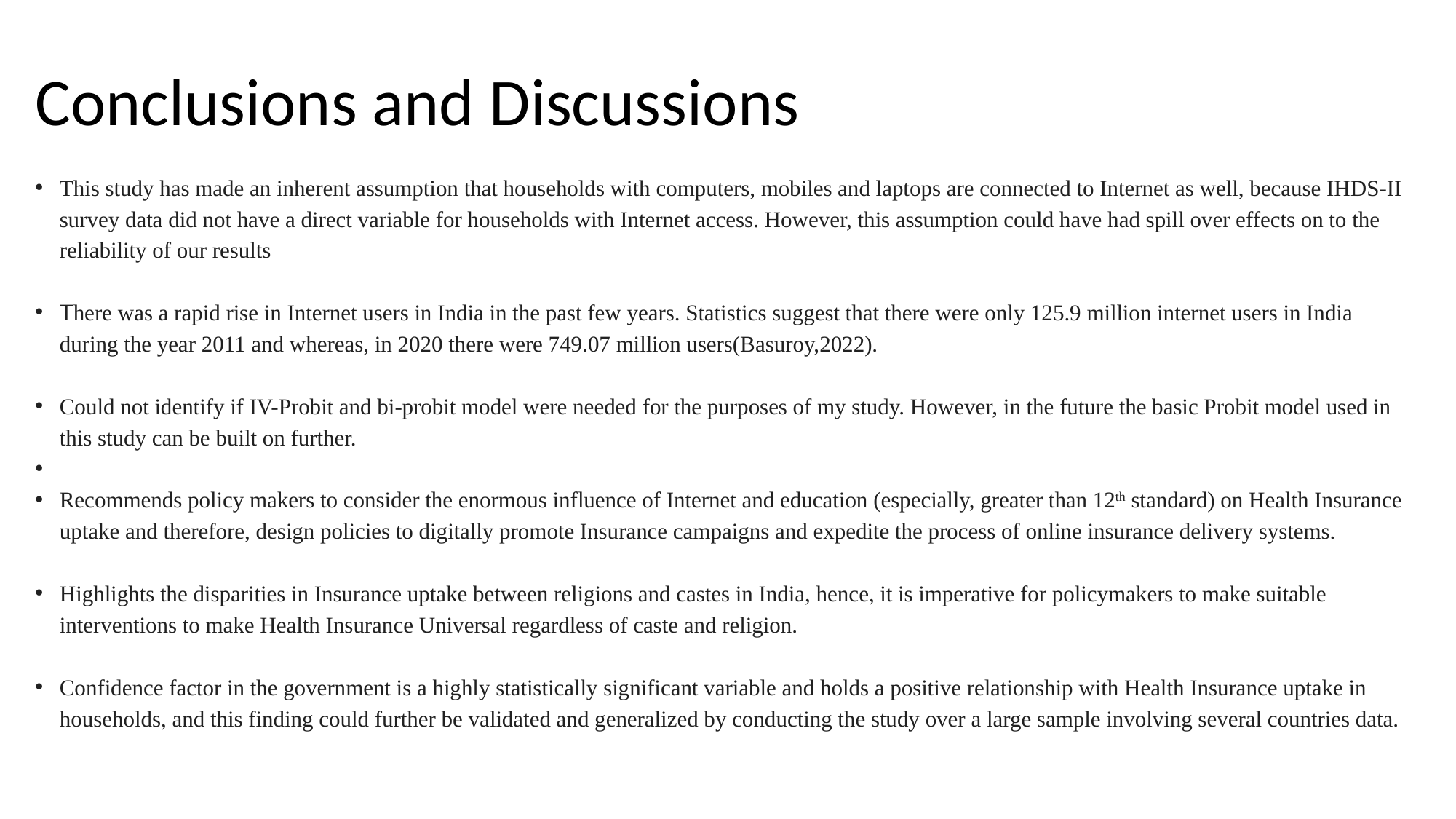

# Conclusions and Discussions
This study has made an inherent assumption that households with computers, mobiles and laptops are connected to Internet as well, because IHDS-II survey data did not have a direct variable for households with Internet access. However, this assumption could have had spill over effects on to the reliability of our results

There was a rapid rise in Internet users in India in the past few years. Statistics suggest that there were only 125.9 million internet users in India during the year 2011 and whereas, in 2020 there were 749.07 million users(Basuroy,2022).

Could not identify if IV-Probit and bi-probit model were needed for the purposes of my study. However, in the future the basic Probit model used in this study can be built on further.

Recommends policy makers to consider the enormous influence of Internet and education (especially, greater than 12th standard) on Health Insurance uptake and therefore, design policies to digitally promote Insurance campaigns and expedite the process of online insurance delivery systems.

Highlights the disparities in Insurance uptake between religions and castes in India, hence, it is imperative for policymakers to make suitable interventions to make Health Insurance Universal regardless of caste and religion.

Confidence factor in the government is a highly statistically significant variable and holds a positive relationship with Health Insurance uptake in households, and this finding could further be validated and generalized by conducting the study over a large sample involving several countries data.